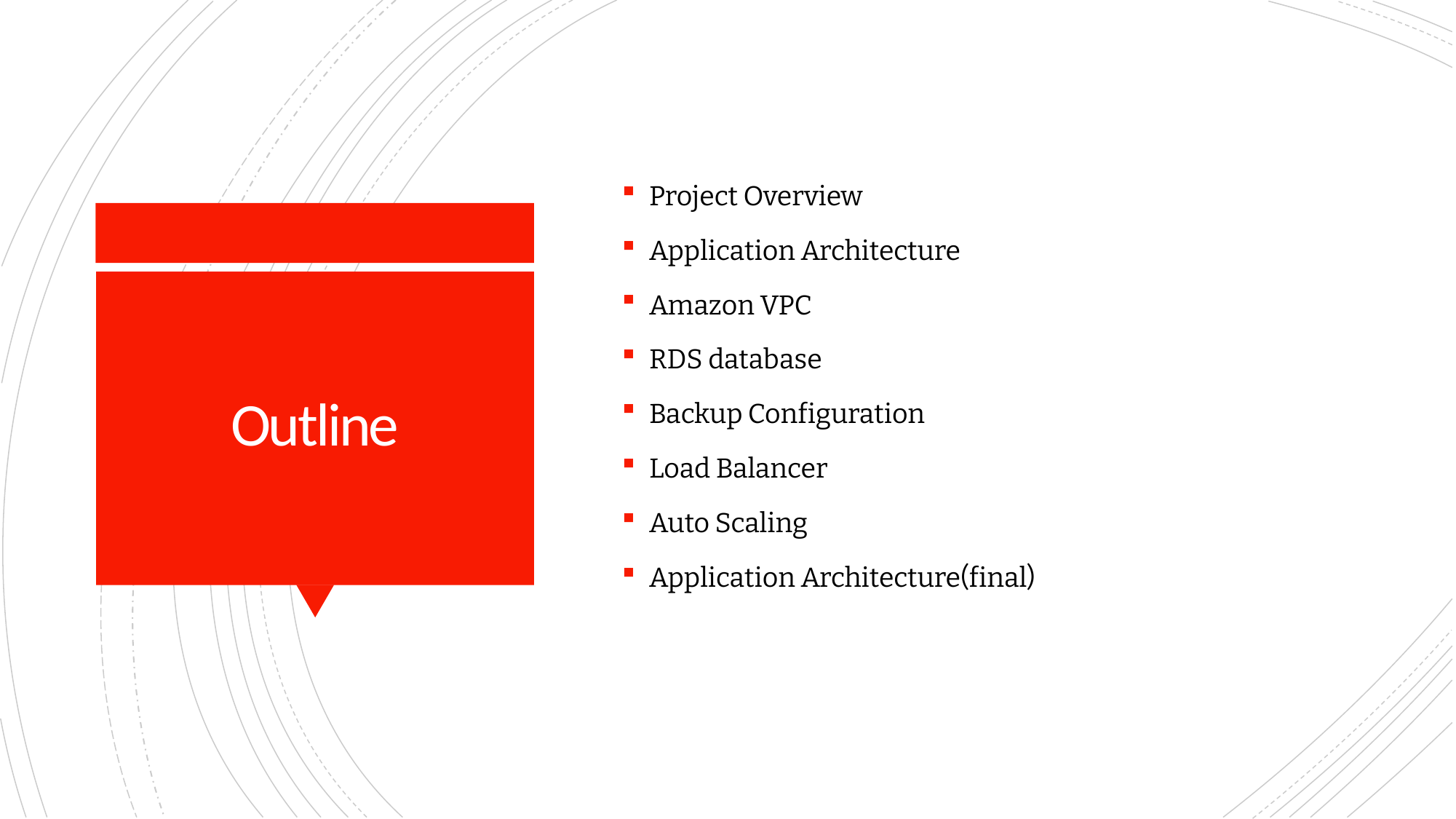

Project Overview
Application Architecture
Amazon VPC
RDS database
Backup Configuration
Load Balancer
Auto Scaling
Application Architecture(final)

# Outline